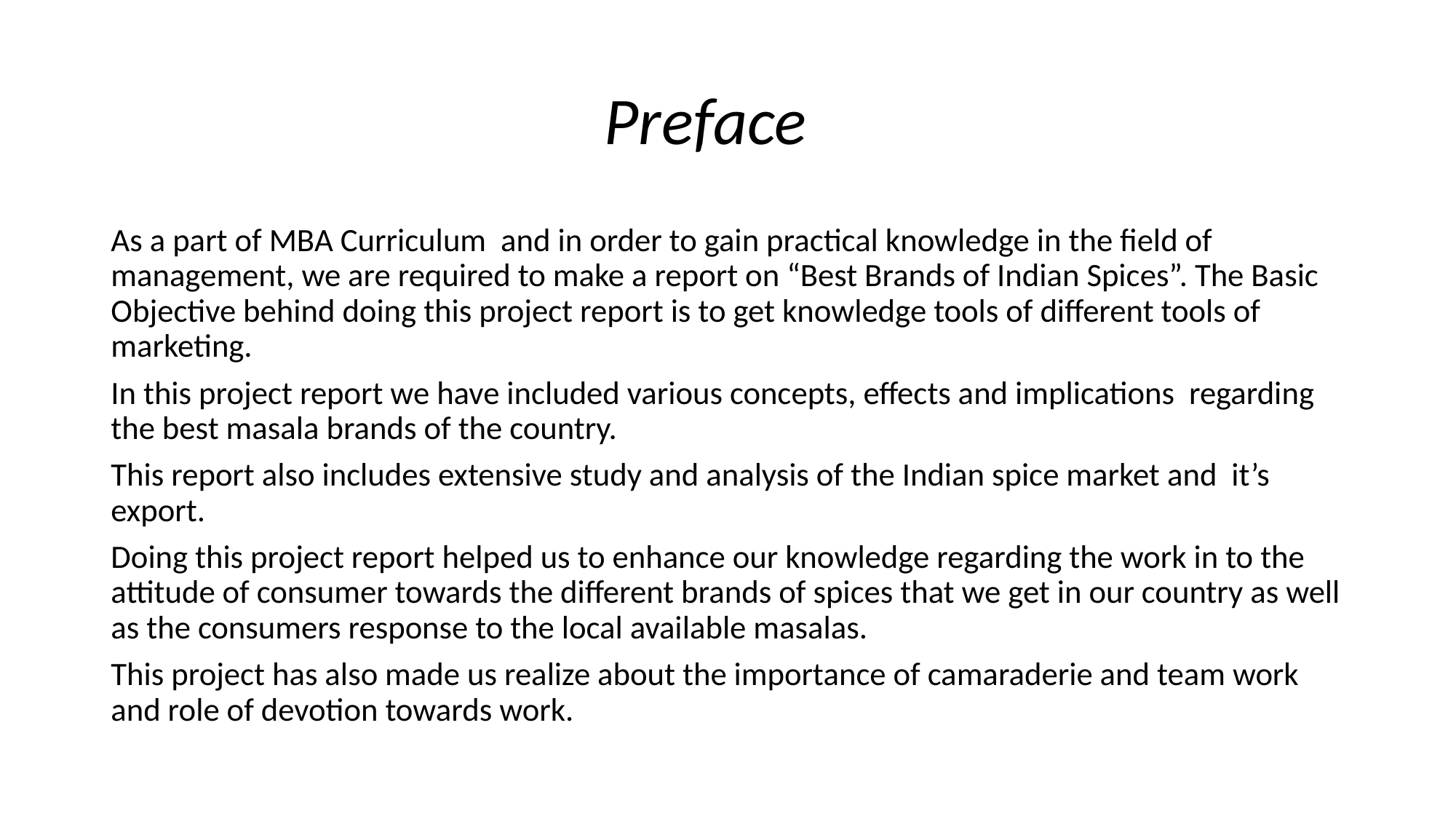

# Preface
As a part of MBA Curriculum  and in order to gain practical knowledge in the field of management, we are required to make a report on “Best Brands of Indian Spices”. The Basic Objective behind doing this project report is to get knowledge tools of different tools of marketing.
In this project report we have included various concepts, effects and implications  regarding the best masala brands of the country.
This report also includes extensive study and analysis of the Indian spice market and  it’s export.
Doing this project report helped us to enhance our knowledge regarding the work in to the attitude of consumer towards the different brands of spices that we get in our country as well as the consumers response to the local available masalas.
This project has also made us realize about the importance of camaraderie and team work and role of devotion towards work.